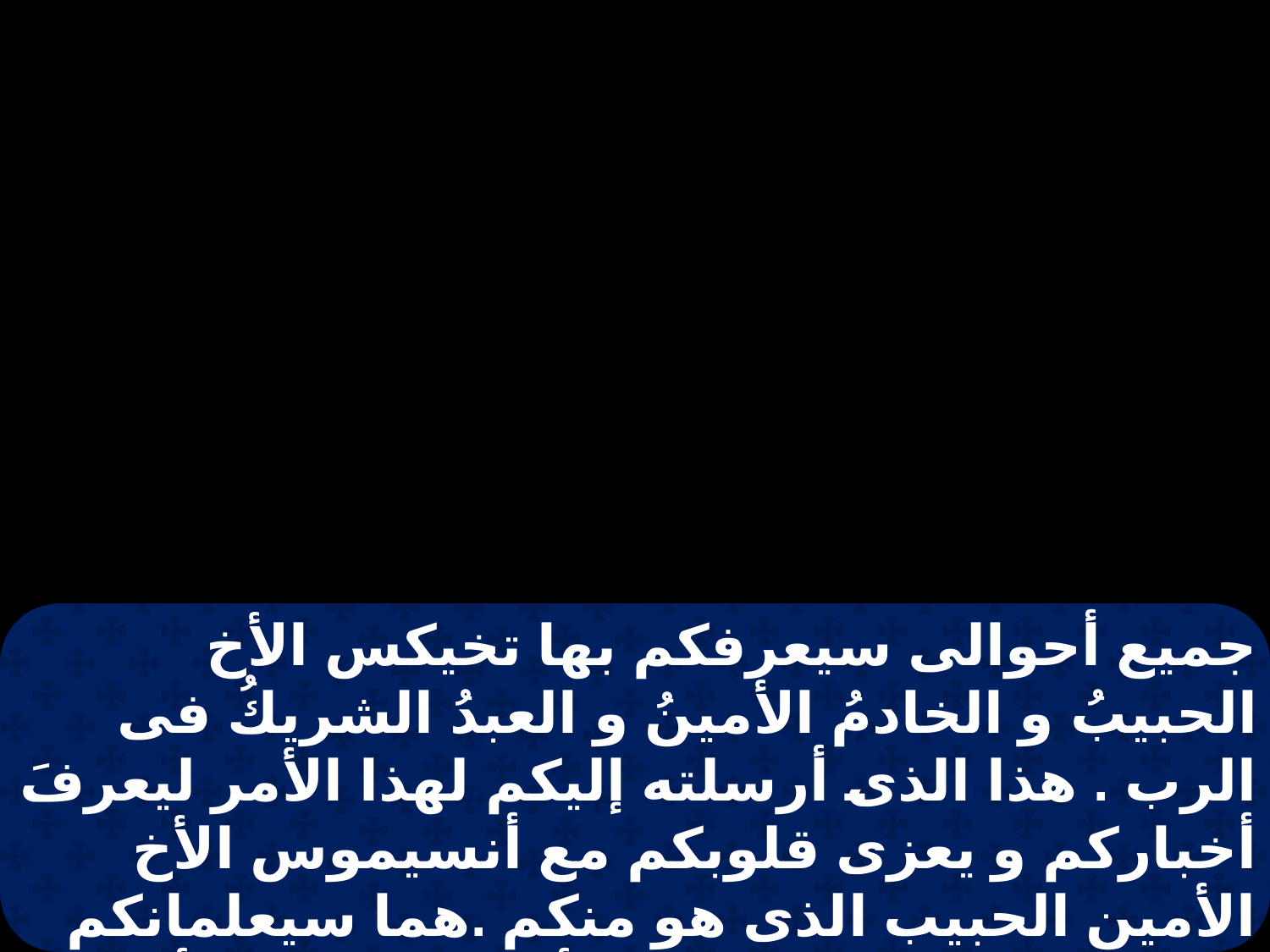

جميع أحوالى سيعرفكم بها تخيكس الأخ الحبيبُ و الخادمُ الأمينُ و العبدُ الشريكُ فى الرب . هذا الذى أرسلته إليكم لهذا الأمر ليعرفَ أخباركم و يعزى قلوبكم مع أنسيموس الأخ الأمين الحبيب الذى هو منكم .هما سيعلمانكم بكل ما ههنا. يُسلم عليكم أرسترخُس المأسورُ معى و مرقس أبن أخت برنابا الذى أَخذتم من أجله وصايا .